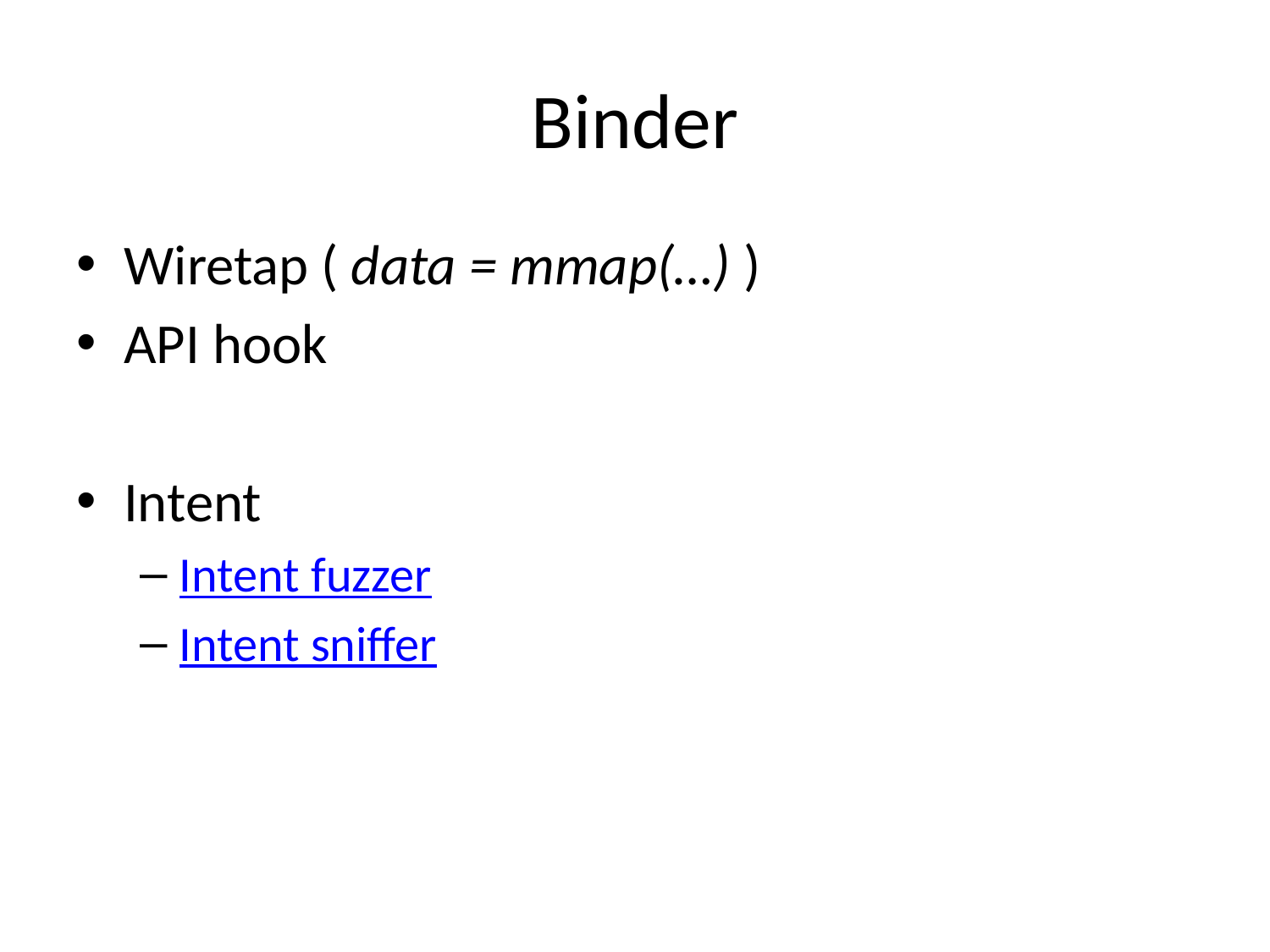

# Binder
Wiretap ( data = mmap(…) )
API hook

Intent
Intent fuzzer
Intent sniffer